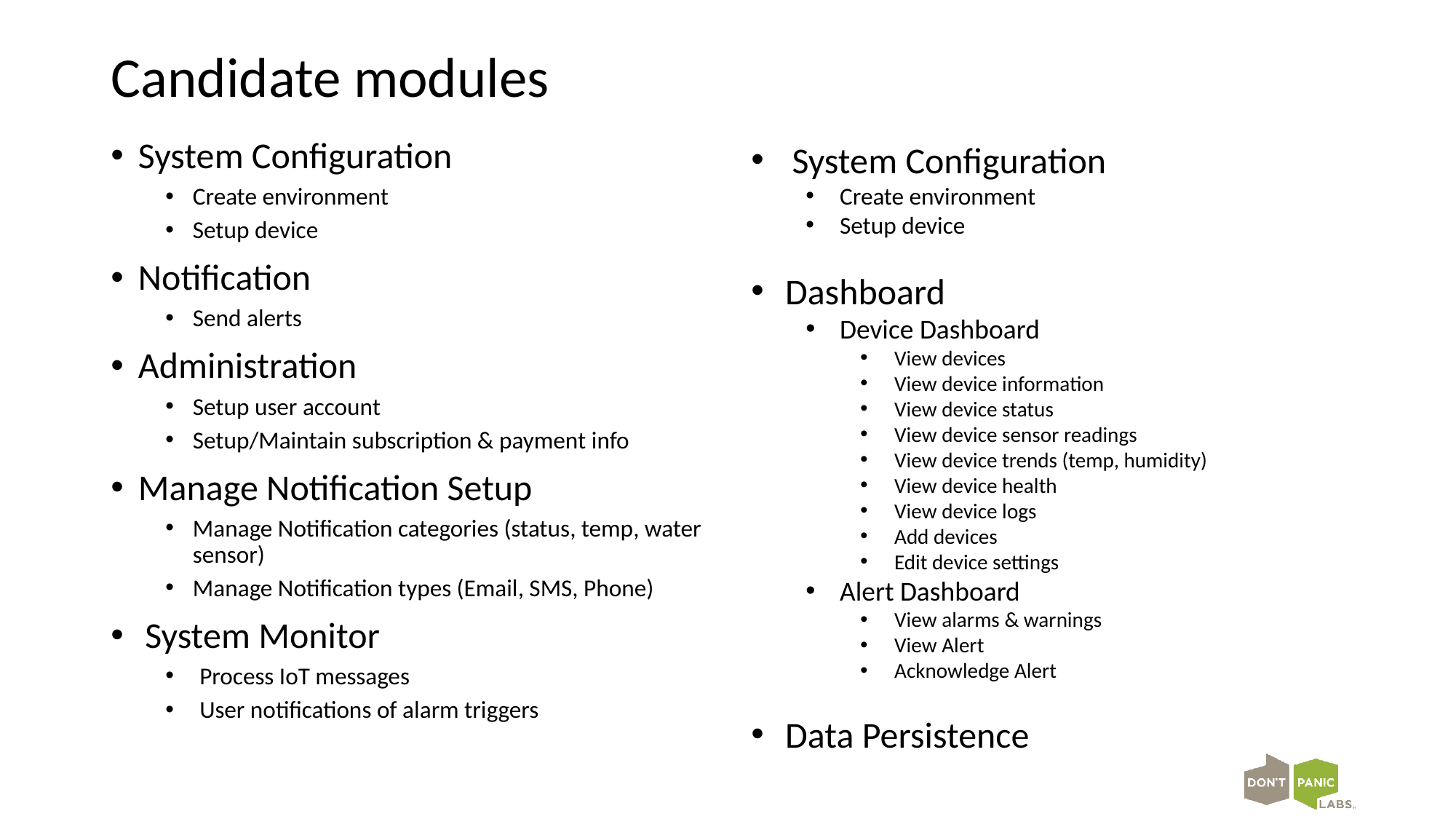

# Candidate modules
System Configuration
Create environment
Setup device
Notification
Send alerts
Administration
Setup user account
Setup/Maintain subscription & payment info
Manage Notification Setup
Manage Notification categories (status, temp, water sensor)
Manage Notification types (Email, SMS, Phone)
System Monitor
Process IoT messages
User notifications of alarm triggers

System Configuration
Create environment
Setup device

Dashboard
Device Dashboard
View devices
View device information
View device status
View device sensor readings
View device trends (temp, humidity)
View device health
View device logs
Add devices
Edit device settings
Alert Dashboard
View alarms & warnings
View Alert
Acknowledge Alert

Data Persistence